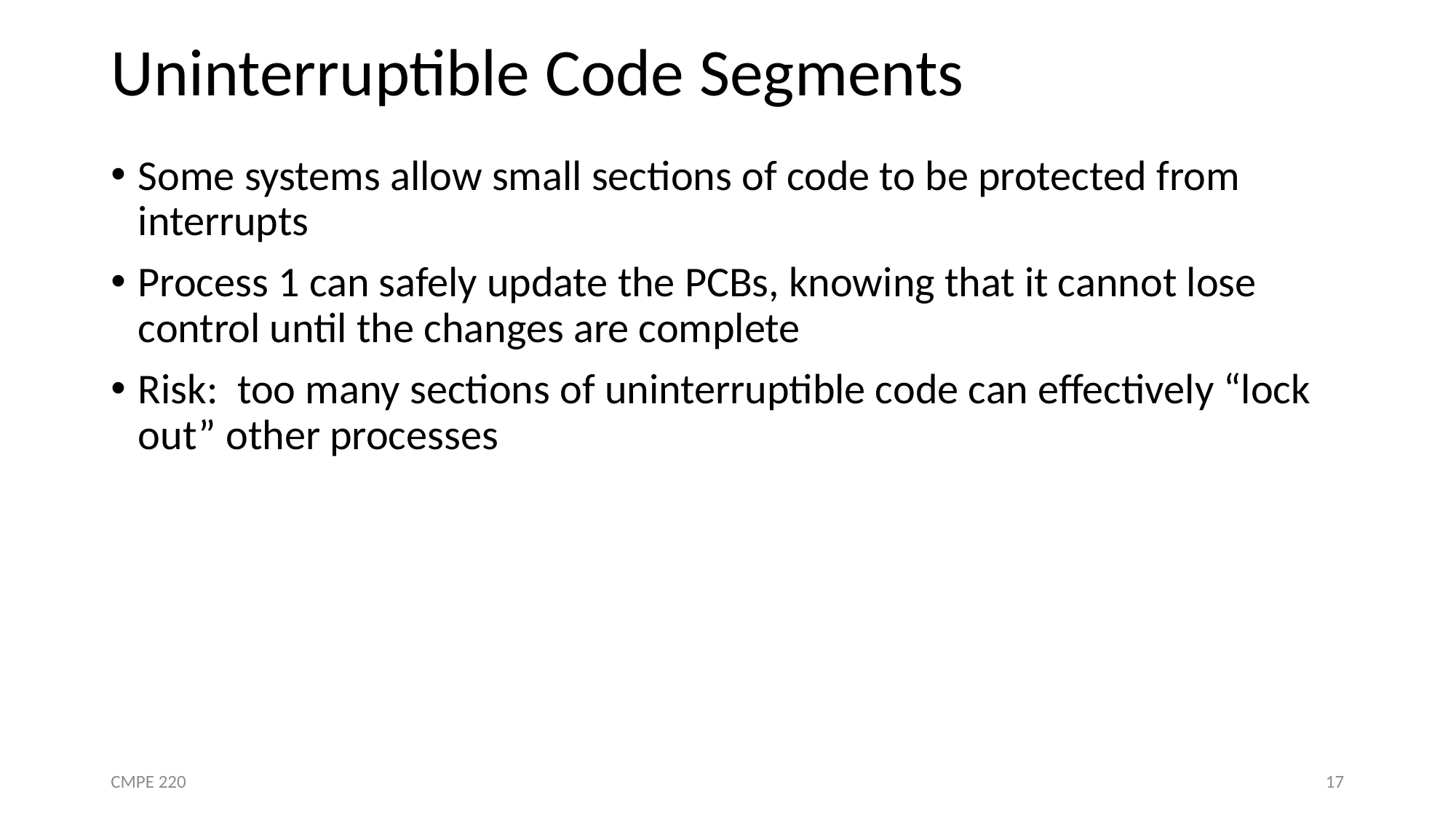

# Uninterruptible Code Segments
Some systems allow small sections of code to be protected from interrupts
Process 1 can safely update the PCBs, knowing that it cannot lose control until the changes are complete
Risk:  too many sections of uninterruptible code can effectively “lock out” other processes
CMPE 220
17